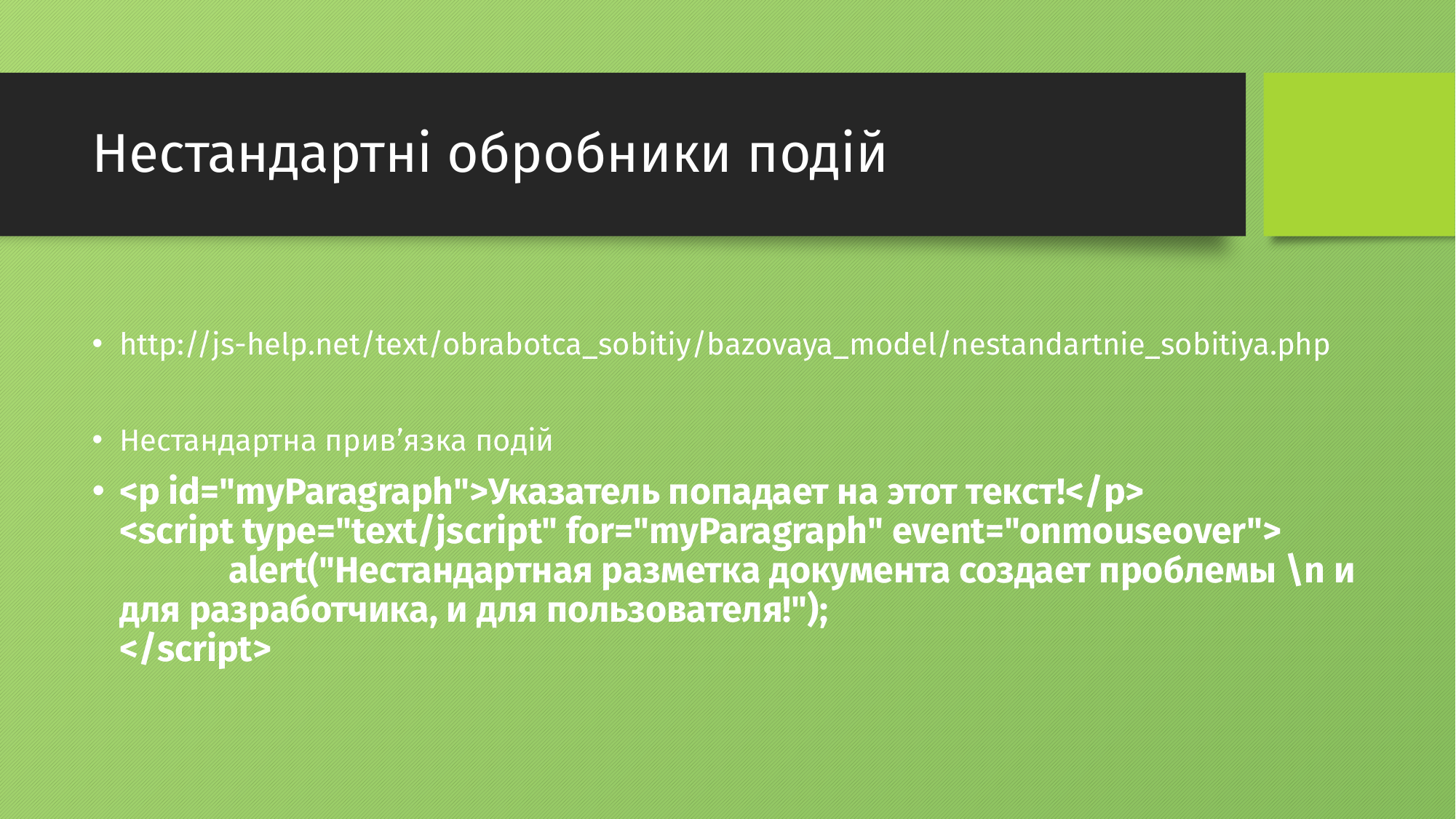

# Нестандартні обробники подій

http://js-help.net/text/obrabotca_sobitiy/bazovaya_model/nestandartnie_sobitiya.php

Нестандартна прив’язка подій
<p id="myParagraph">Указатель попадает на этот текст!</p> 
<script type="text/jscript" for="myParagraph" event="onmouseover">
	alert("Нестандартная разметка документа создает проблемы \n и для разработчика, и для пользователя!");
</script>